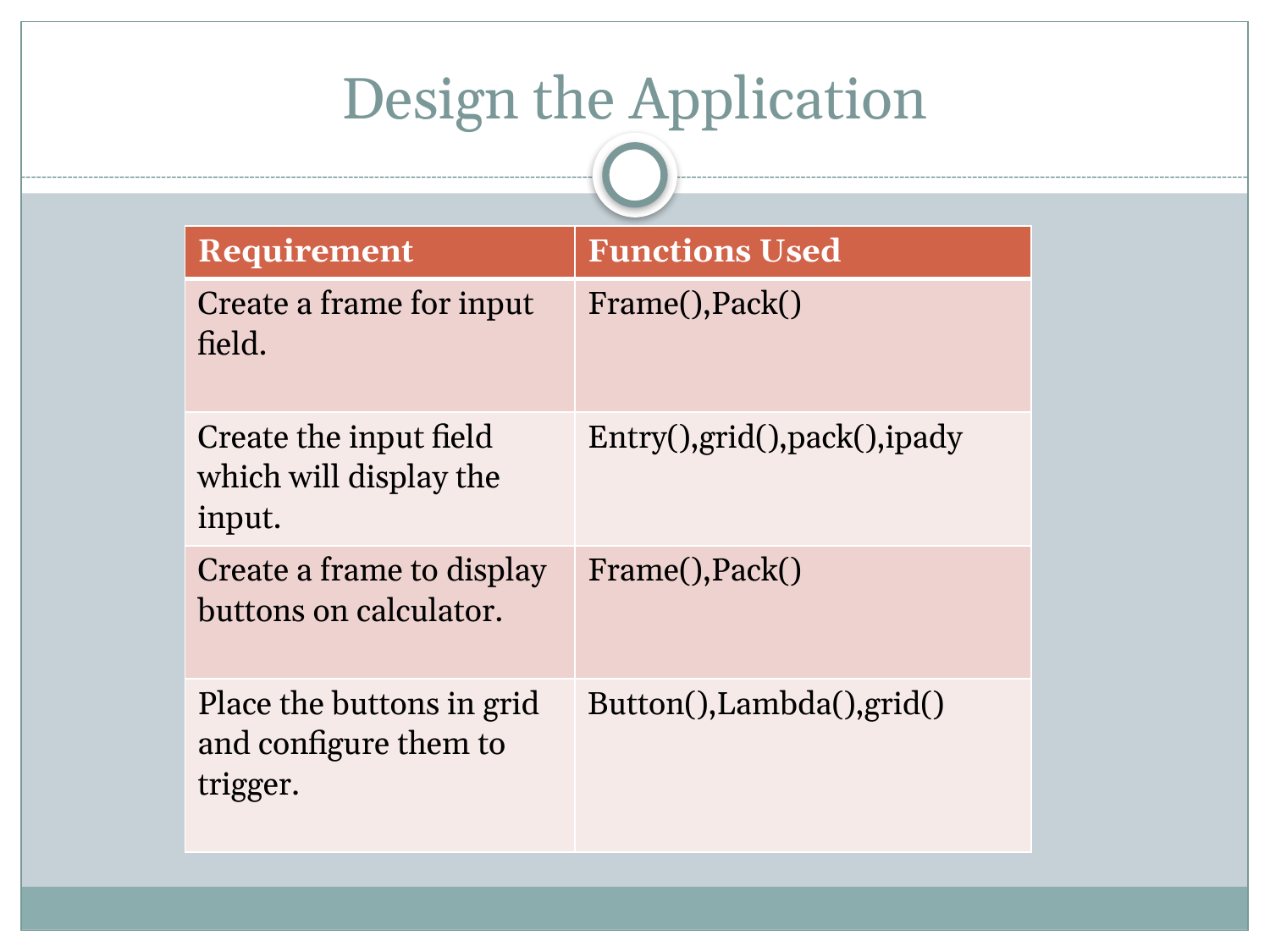

# Design the Application

| Requirement | Functions Used |
| --- | --- |
| Create a frame for input field. | Frame(),Pack() |
| Create the input field which will display the input. | Entry(),grid(),pack(),ipady |
| Create a frame to display buttons on calculator. | Frame(),Pack() |
| Place the buttons in grid and configure them to trigger. | Button(),Lambda(),grid() |